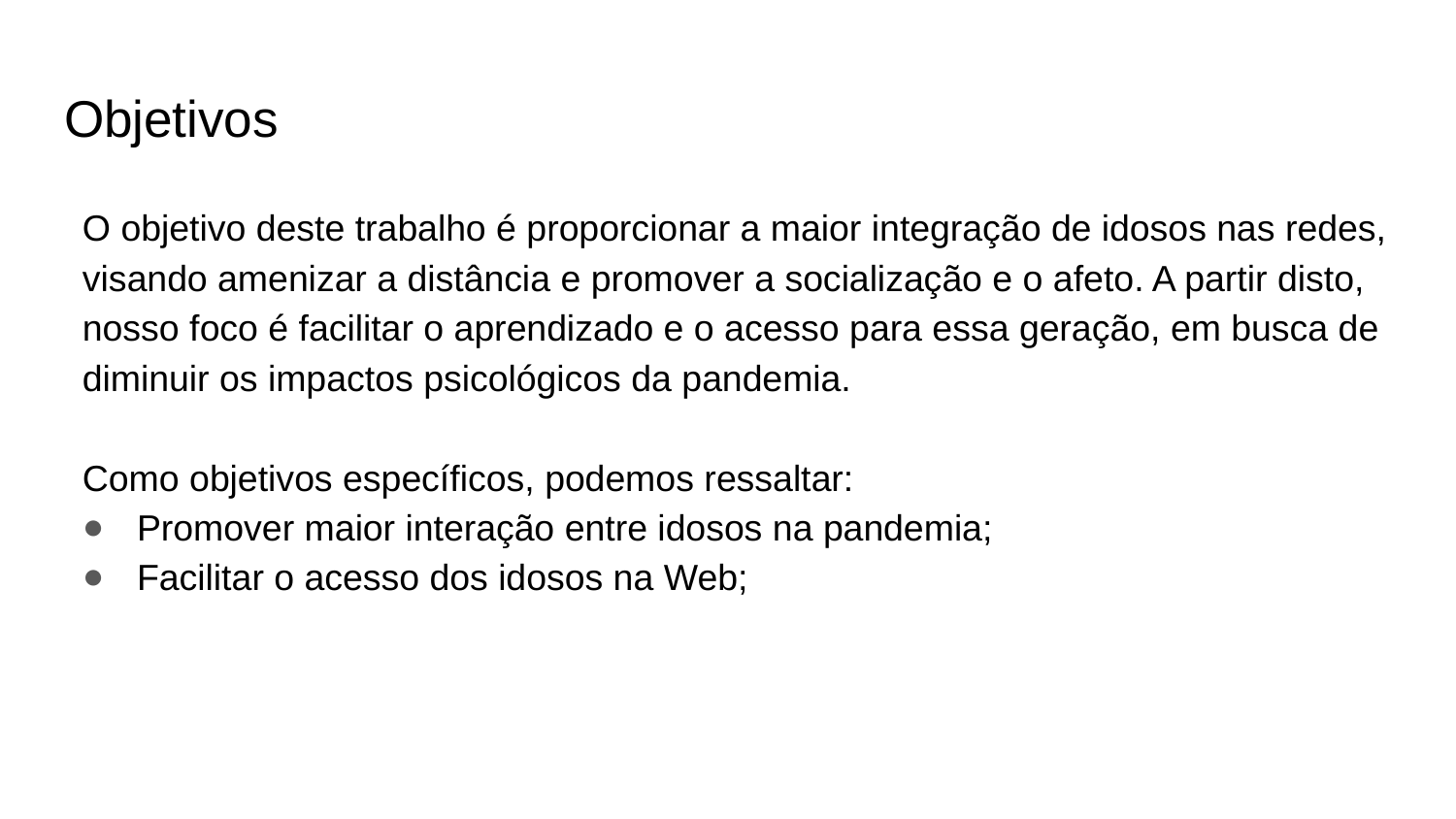

# Objetivos
O objetivo deste trabalho é proporcionar a maior integração de idosos nas redes, visando amenizar a distância e promover a socialização e o afeto. A partir disto, nosso foco é facilitar o aprendizado e o acesso para essa geração, em busca de diminuir os impactos psicológicos da pandemia.

Como objetivos específicos, podemos ressaltar:
Promover maior interação entre idosos na pandemia;
Facilitar o acesso dos idosos na Web;